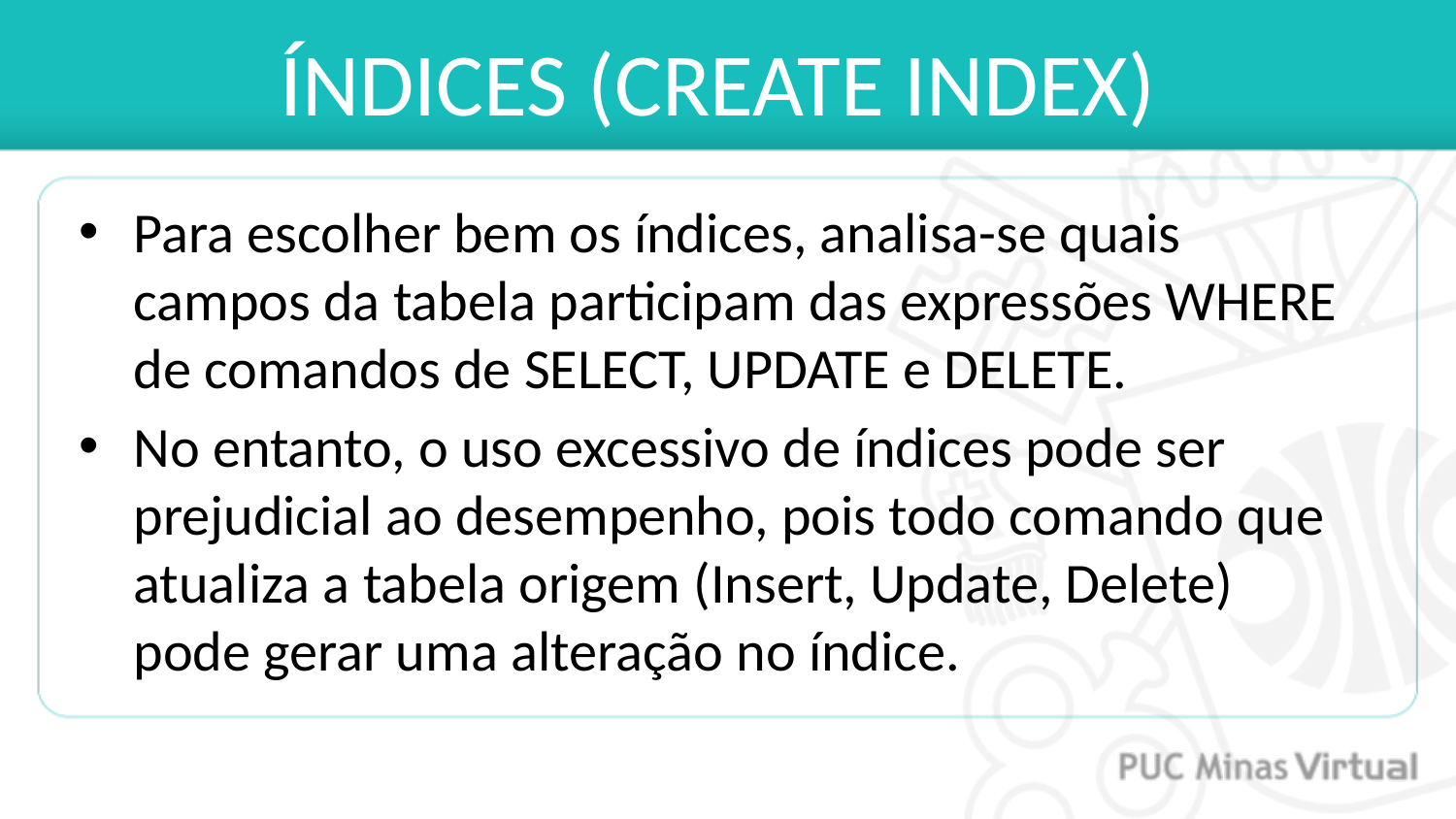

ÍNDICES (CREATE INDEX)
Para escolher bem os índices, analisa-se quais campos da tabela participam das expressões WHERE de comandos de SELECT, UPDATE e DELETE.
No entanto, o uso excessivo de índices pode ser prejudicial ao desempenho, pois todo comando que atualiza a tabela origem (Insert, Update, Delete) pode gerar uma alteração no índice.